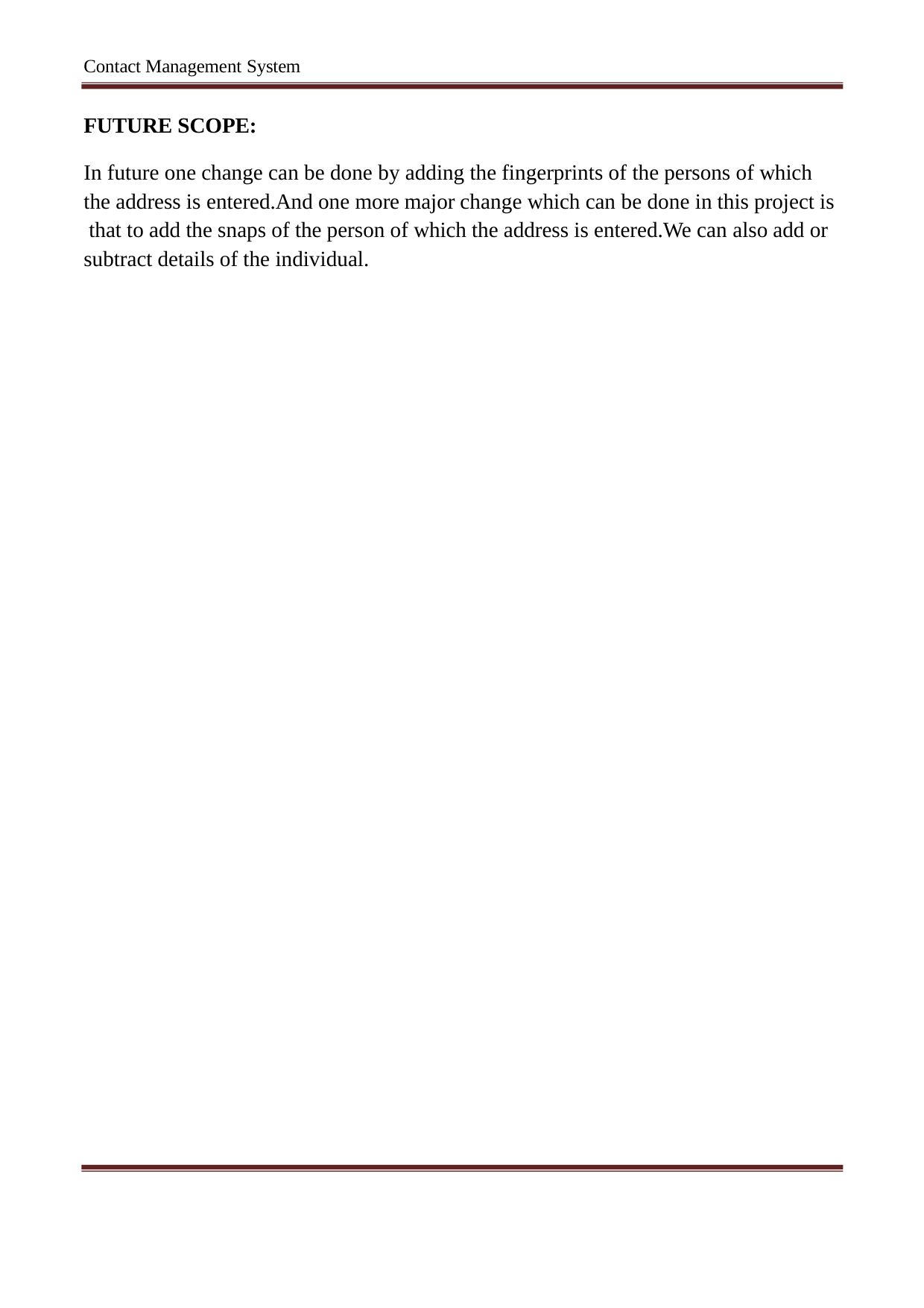

Contact Management System

FUTURE SCOPE:
In future one change can be done by adding the fingerprints of the persons of which  the address is entered.And one more major change which can be done in this project is  that to add the snaps of the person of which the address is entered.We can also add or  subtract details of the individual.